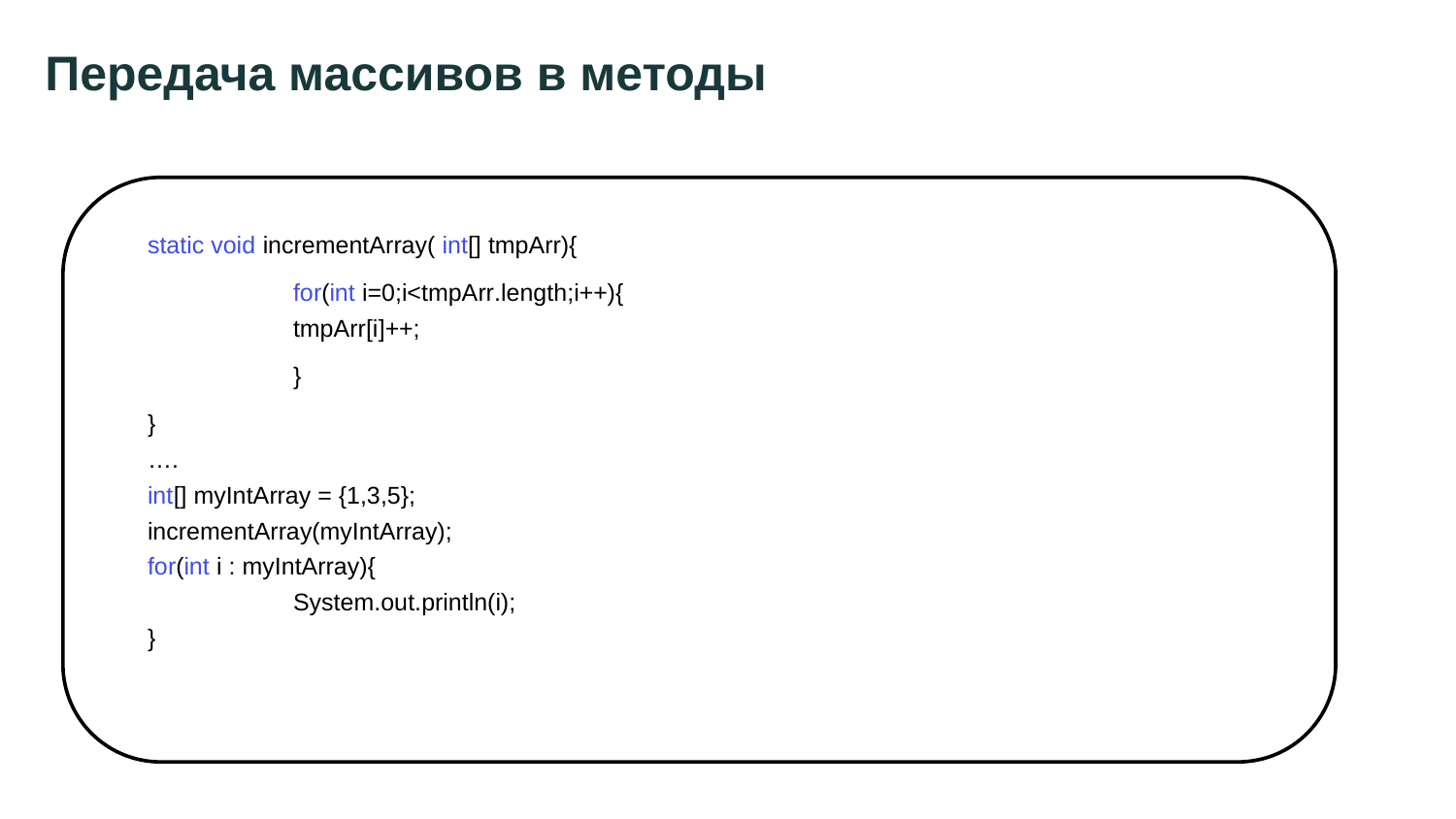

98
# Передача массивов в методы

static void incrementArray( int[] tmpArr){
	for(int i=0;i<tmpArr.length;i++){
	tmpArr[i]++;
	}
}
….
int[] myIntArray = {1,3,5};
incrementArray(myIntArray);
for(int i : myIntArray){
	System.out.println(i);
}